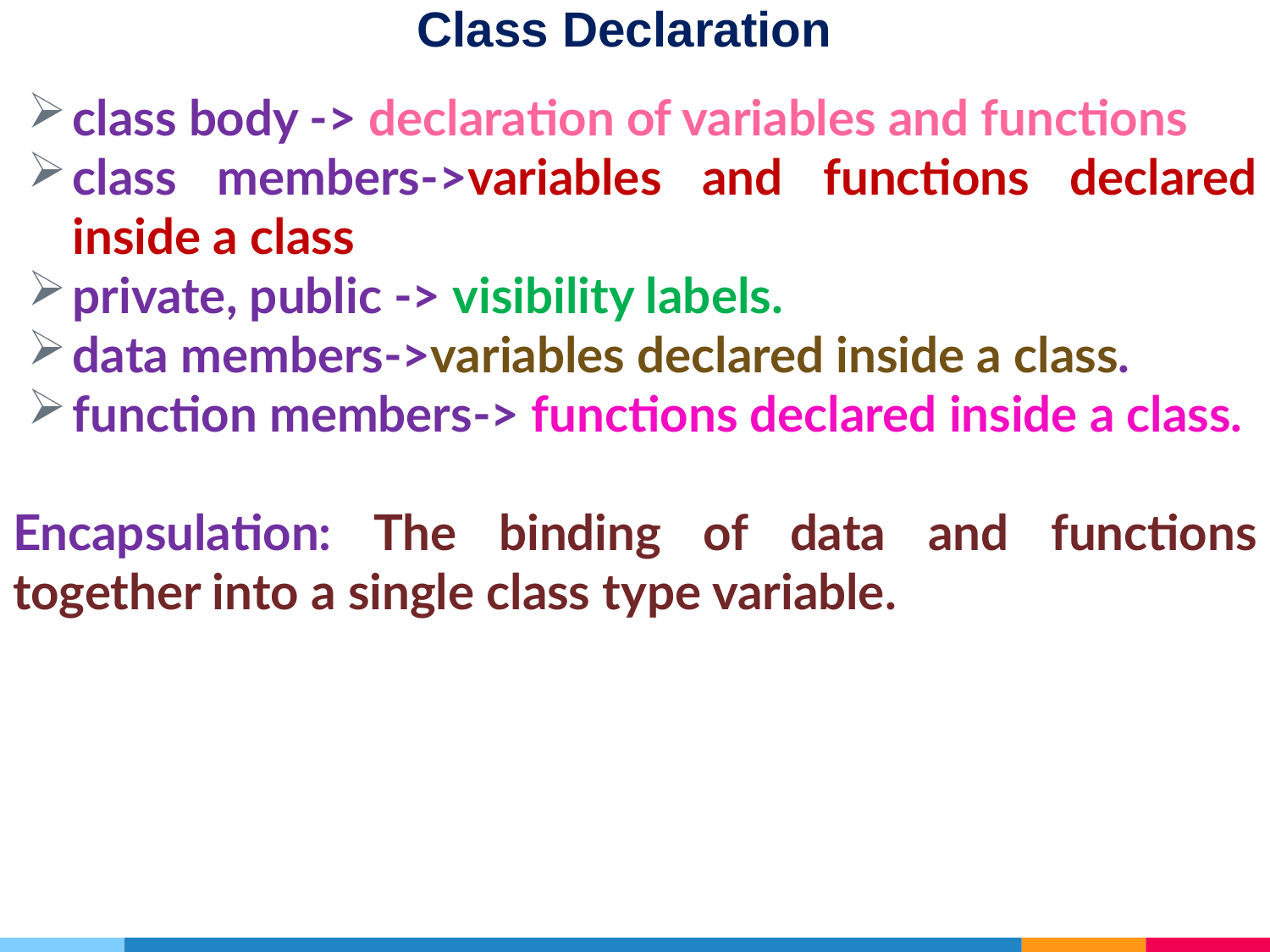

# Class Declaration
class body -> declaration of variables and functions
class members->variables and functions declared inside a class
private, public -> visibility labels.
data members->variables declared inside a class.
function members-> functions declared inside a class.

Encapsulation: The binding of data and functions together into a single class type variable.